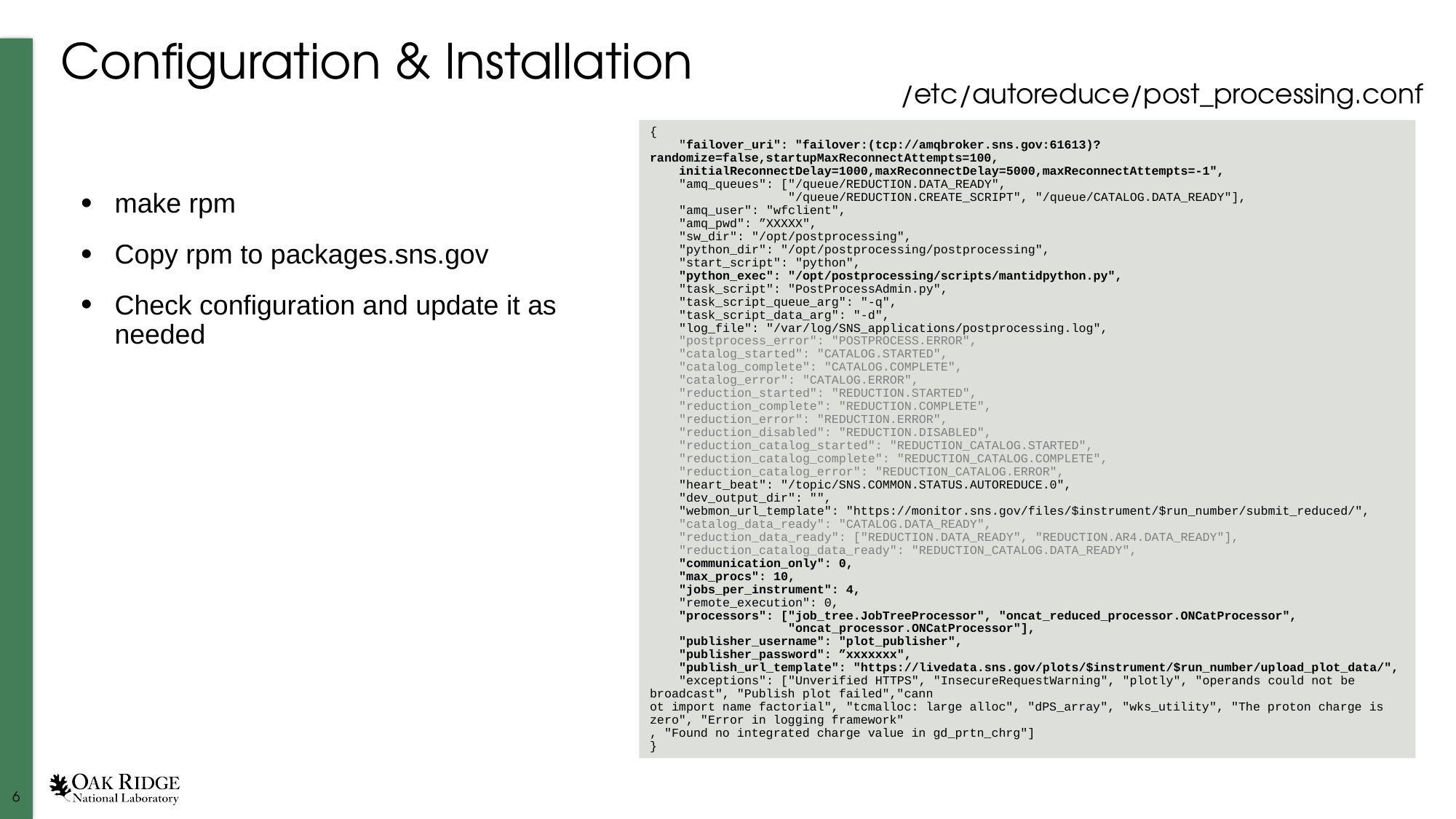

# Configuration & Installation
/etc/autoreduce/post_processing.conf
{
    "failover_uri": "failover:(tcp://amqbroker.sns.gov:61613)?randomize=false,startupMaxReconnectAttempts=100,
    initialReconnectDelay=1000,maxReconnectDelay=5000,maxReconnectAttempts=-1",
    "amq_queues": ["/queue/REDUCTION.DATA_READY",
                   "/queue/REDUCTION.CREATE_SCRIPT", "/queue/CATALOG.DATA_READY"],
    "amq_user": "wfclient",
    "amq_pwd": ”XXXXX",
    "sw_dir": "/opt/postprocessing",
    "python_dir": "/opt/postprocessing/postprocessing",
    "start_script": "python",
    "python_exec": "/opt/postprocessing/scripts/mantidpython.py",
    "task_script": "PostProcessAdmin.py",
    "task_script_queue_arg": "-q",
    "task_script_data_arg": "-d",
    "log_file": "/var/log/SNS_applications/postprocessing.log",
    "postprocess_error": "POSTPROCESS.ERROR",
    "catalog_started": "CATALOG.STARTED",
    "catalog_complete": "CATALOG.COMPLETE",
    "catalog_error": "CATALOG.ERROR",
    "reduction_started": "REDUCTION.STARTED",
    "reduction_complete": "REDUCTION.COMPLETE",
    "reduction_error": "REDUCTION.ERROR",
    "reduction_disabled": "REDUCTION.DISABLED",
    "reduction_catalog_started": "REDUCTION_CATALOG.STARTED",
    "reduction_catalog_complete": "REDUCTION_CATALOG.COMPLETE",
    "reduction_catalog_error": "REDUCTION_CATALOG.ERROR",
    "heart_beat": "/topic/SNS.COMMON.STATUS.AUTOREDUCE.0",
    "dev_output_dir": "",
    "webmon_url_template": "https://monitor.sns.gov/files/$instrument/$run_number/submit_reduced/",
    "catalog_data_ready": "CATALOG.DATA_READY",
    "reduction_data_ready": ["REDUCTION.DATA_READY", "REDUCTION.AR4.DATA_READY"],
    "reduction_catalog_data_ready": "REDUCTION_CATALOG.DATA_READY",
    "communication_only": 0,
    "max_procs": 10,
    "jobs_per_instrument": 4,
    "remote_execution": 0,
    "processors": ["job_tree.JobTreeProcessor", "oncat_reduced_processor.ONCatProcessor",
                   "oncat_processor.ONCatProcessor"],
    "publisher_username": "plot_publisher",
    "publisher_password": ”xxxxxxx",
    "publish_url_template": "https://livedata.sns.gov/plots/$instrument/$run_number/upload_plot_data/",
    "exceptions": ["Unverified HTTPS", "InsecureRequestWarning", "plotly", "operands could not be broadcast", "Publish plot failed","cann
ot import name factorial", "tcmalloc: large alloc", "dPS_array", "wks_utility", "The proton charge is zero", "Error in logging framework"
, "Found no integrated charge value in gd_prtn_chrg"]
}
make rpm
Copy rpm to packages.sns.gov
Check configuration and update it as needed